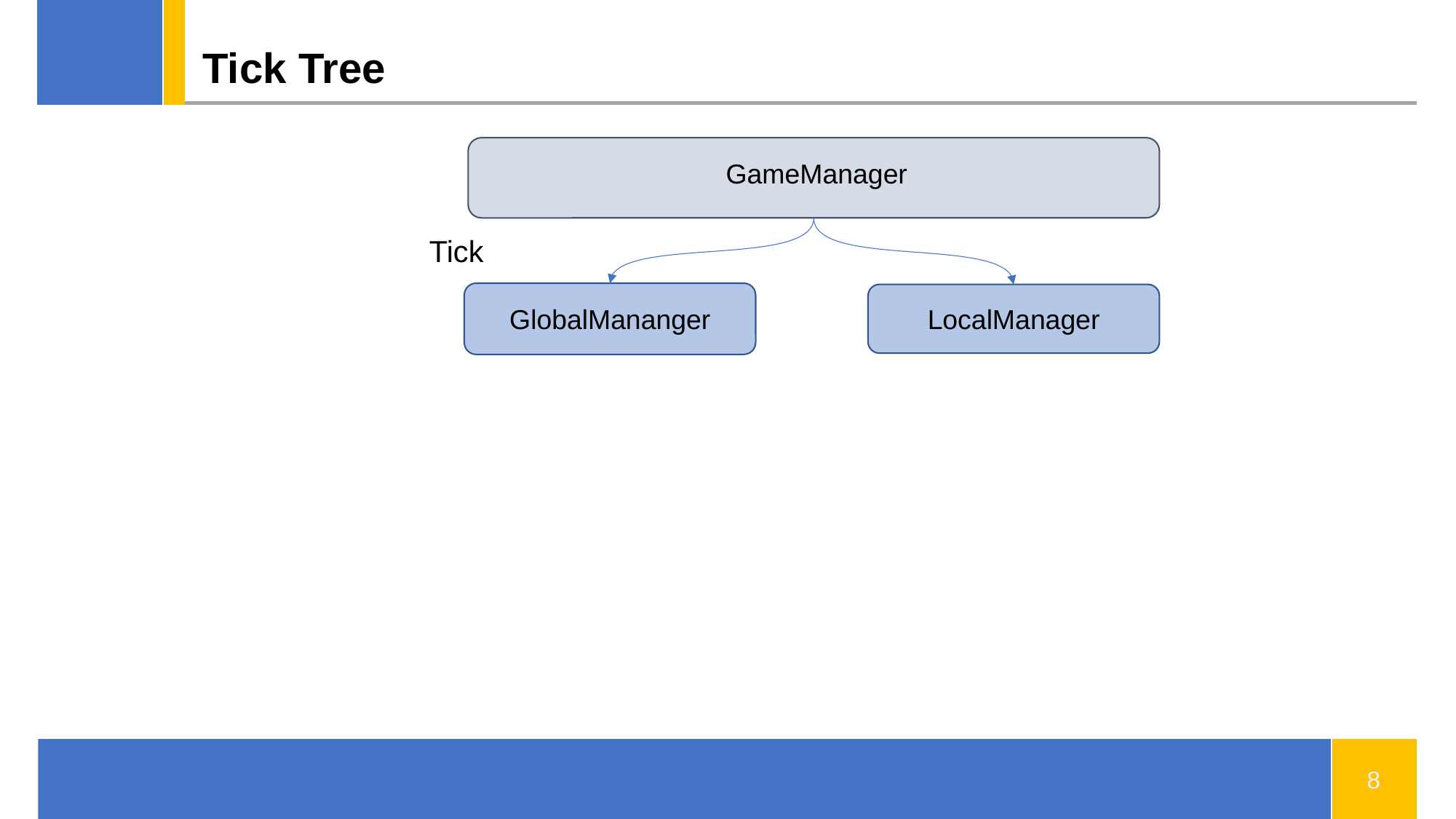

# Tick Tree

GameManager
Tick
GlobalMananger
LocalManager